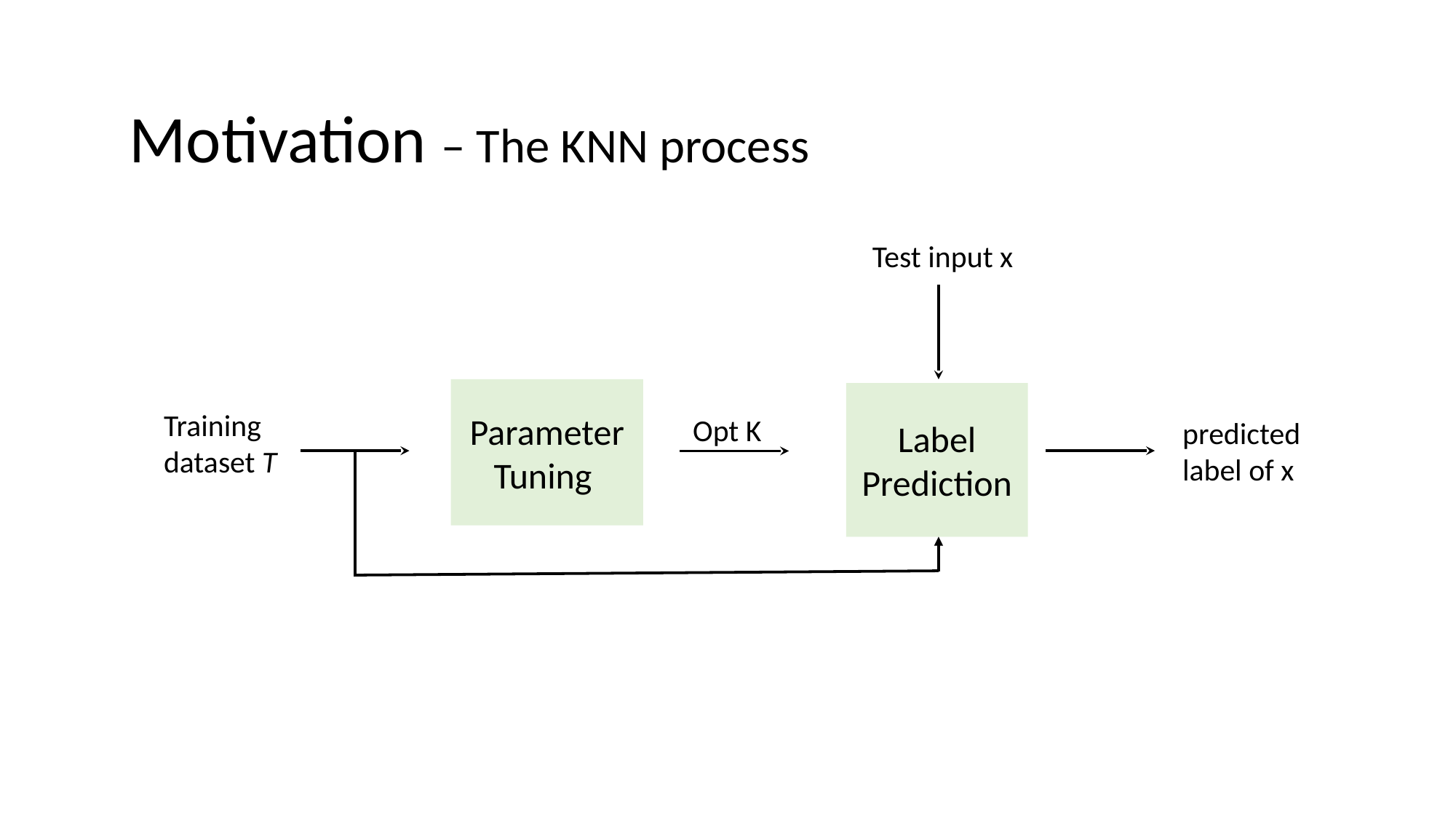

Motivation – The KNN process
Test input x
Parameter Tuning
Opt K
Label Prediction
predicted
label of x
Training dataset T